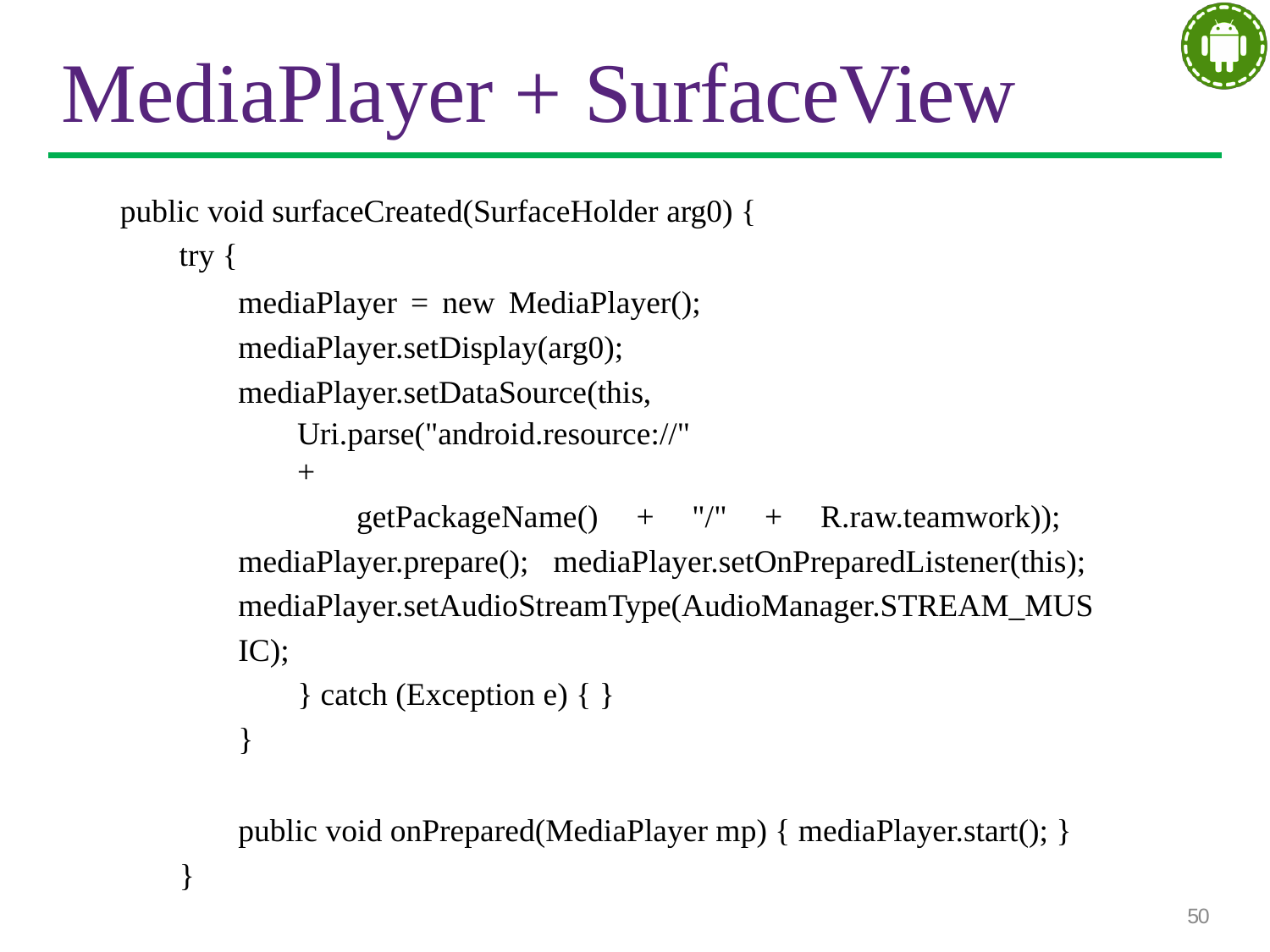

# MediaPlayer + SurfaceView
public void surfaceCreated(SurfaceHolder arg0) {
try {
mediaPlayer = new MediaPlayer();  mediaPlayer.setDisplay(arg0);  mediaPlayer.setDataSource(this,
Uri.parse("android.resource://" +
getPackageName() + "/" + R.raw.teamwork));  mediaPlayer.prepare();  mediaPlayer.setOnPreparedListener(this);  mediaPlayer.setAudioStreamType(AudioManager.STREAM_MUSIC);
} catch (Exception e) { }
}

public void onPrepared(MediaPlayer mp) { mediaPlayer.start(); }
}
50